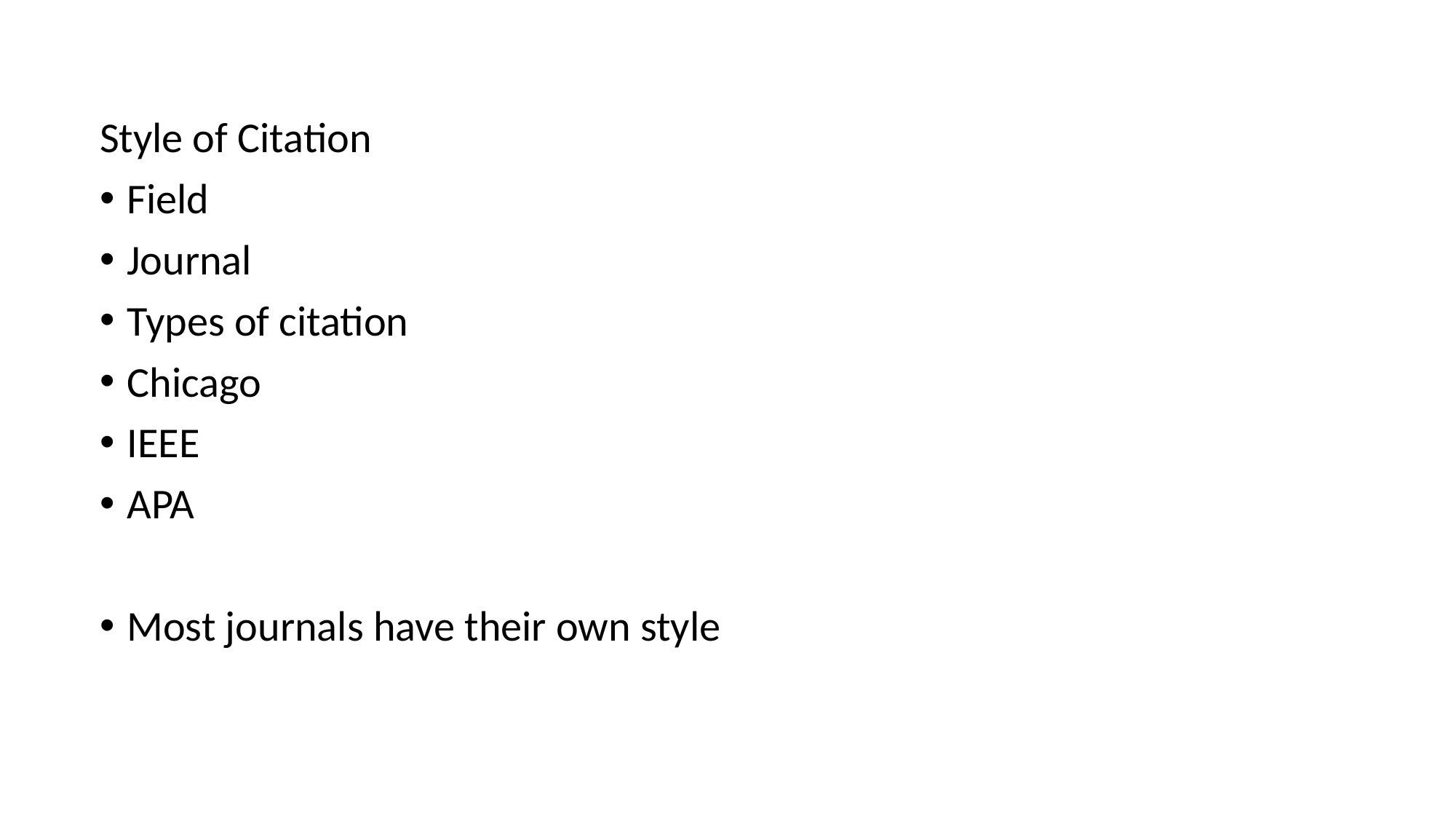

Style of Citation
Field
Journal
Types of citation
Chicago
IEEE
APA

Most journals have their own style